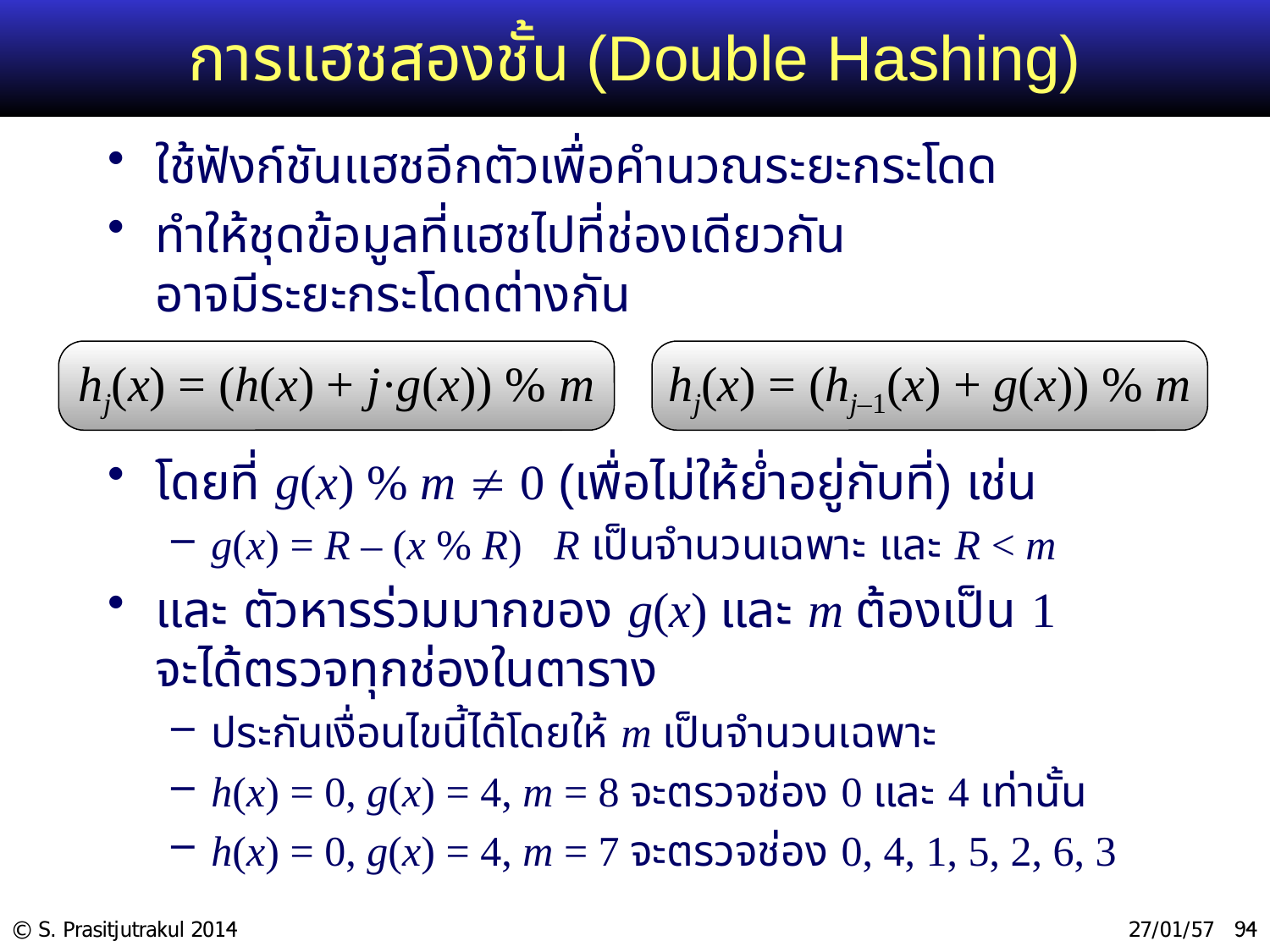

# การแฮชสองชั้น (Double Hashing)
ใช้ฟังก์ชันแฮชอีกตัวเพื่อคำนวณระยะกระโดด
ทำให้ชุดข้อมูลที่แฮชไปที่ช่องเดียวกัน
อาจมีระยะกระโดดต่างกัน
โดยที่ g(x) % m ≠ 0 (เพื่อไม่ให้ย่ำอยู่กับที่) เช่น
g(x) = R – (x % R)   R เป็นจำนวนเฉพาะ และ R < m
และ ตัวหารร่วมมากของ g(x) และ m ต้องเป็น 1
จะได้ตรวจทุกช่องในตาราง
ประกันเงื่อนไขนี้ได้โดยให้ m เป็นจำนวนเฉพาะ
h(x) = 0, g(x) = 4, m = 8 จะตรวจช่อง 0 และ 4 เท่านั้น
h(x) = 0, g(x) = 4, m = 7 จะตรวจช่อง 0, 4, 1, 5, 2, 6, 3
hj(x) = (h(x) + j·g(x)) % m
hj(x) = (hj–1(x) + g(x)) % m